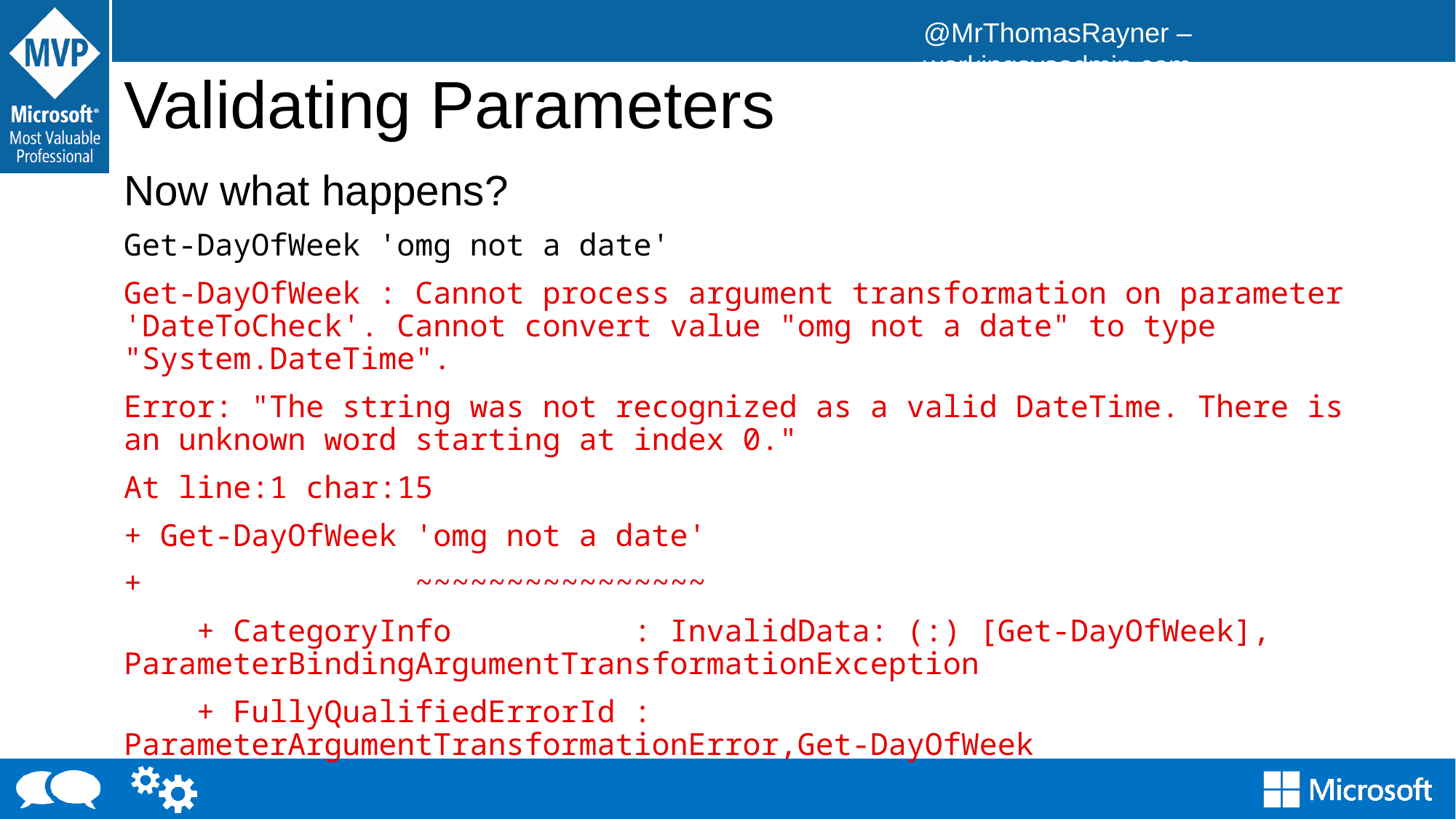

# Validating Parameters
Now what happens?
Get-DayOfWeek 'omg not a date'
Get-DayOfWeek : Cannot process argument transformation on parameter 'DateToCheck'. Cannot convert value "omg not a date" to type "System.DateTime".
Error: "The string was not recognized as a valid DateTime. There is an unknown word starting at index 0."
At line:1 char:15
+ Get-DayOfWeek 'omg not a date'
+               ~~~~~~~~~~~~~~~~
    + CategoryInfo          : InvalidData: (:) [Get-DayOfWeek], ParameterBindingArgumentTransformationException
    + FullyQualifiedErrorId : ParameterArgumentTransformationError,Get-DayOfWeek